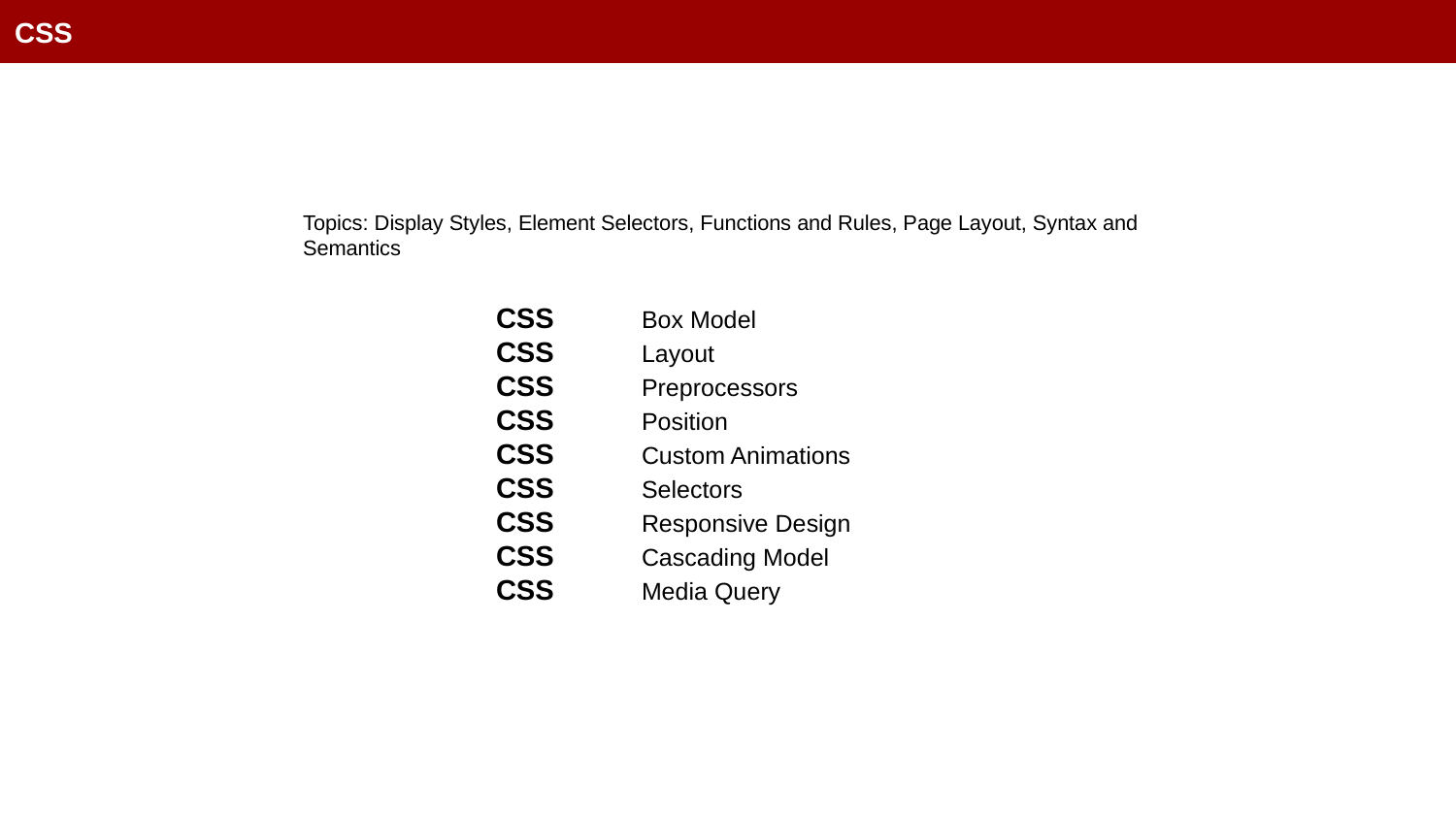

CSS
Topics: Display Styles, Element Selectors, Functions and Rules, Page Layout, Syntax and Semantics
CSS	Box Model
CSS 	Layout
CSS 	Preprocessors
CSS 	Position
CSS 	Custom Animations
CSS 	Selectors
CSS 	Responsive Design
CSS 	Cascading Model
CSS	Media Query